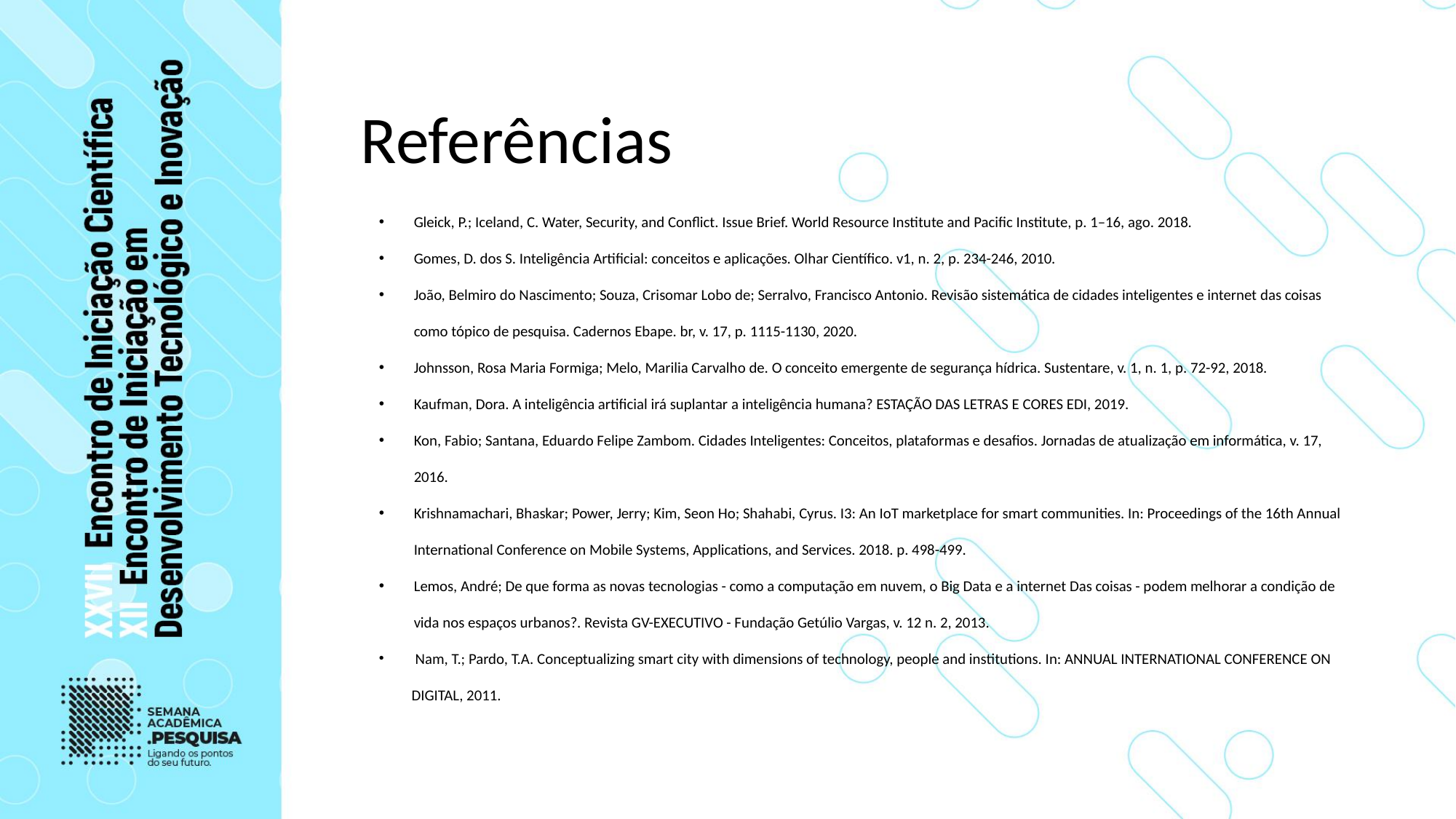

# Referências
Gleick, P.; Iceland, C. Water, Security, and Conflict. Issue Brief. World Resource Institute and Pacific Institute, p. 1–16, ago. 2018.
Gomes, D. dos S. Inteligência Artificial: conceitos e aplicações. Olhar Científico. v1, n. 2, p. 234-246, 2010.
João, Belmiro do Nascimento; Souza, Crisomar Lobo de; Serralvo, Francisco Antonio. Revisão sistemática de cidades inteligentes e internet das coisas como tópico de pesquisa. Cadernos Ebape. br, v. 17, p. 1115-1130, 2020.
Johnsson, Rosa Maria Formiga; Melo, Marilia Carvalho de. O conceito emergente de segurança hídrica. Sustentare, v. 1, n. 1, p. 72-92, 2018.
Kaufman, Dora. A inteligência artificial irá suplantar a inteligência humana? ESTAÇÃO DAS LETRAS E CORES EDI, 2019.
Kon, Fabio; Santana, Eduardo Felipe Zambom. Cidades Inteligentes: Conceitos, plataformas e desafios. Jornadas de atualização em informática, v. 17, 2016.
Krishnamachari, Bhaskar; Power, Jerry; Kim, Seon Ho; Shahabi, Cyrus. I3: An IoT marketplace for smart communities. In: Proceedings of the 16th Annual International Conference on Mobile Systems, Applications, and Services. 2018. p. 498-499.
Lemos, André; De que forma as novas tecnologias - como a computação em nuvem, o Big Data e a internet Das coisas - podem melhorar a condição de vida nos espaços urbanos?. Revista GV-EXECUTIVO - Fundação Getúlio Vargas, v. 12 n. 2, 2013.
 Nam, T.; Pardo, T.A. Conceptualizing smart city with dimensions of technology, people and institutions. In: ANNUAL INTERNATIONAL CONFERENCE ON DIGITAL, 2011.